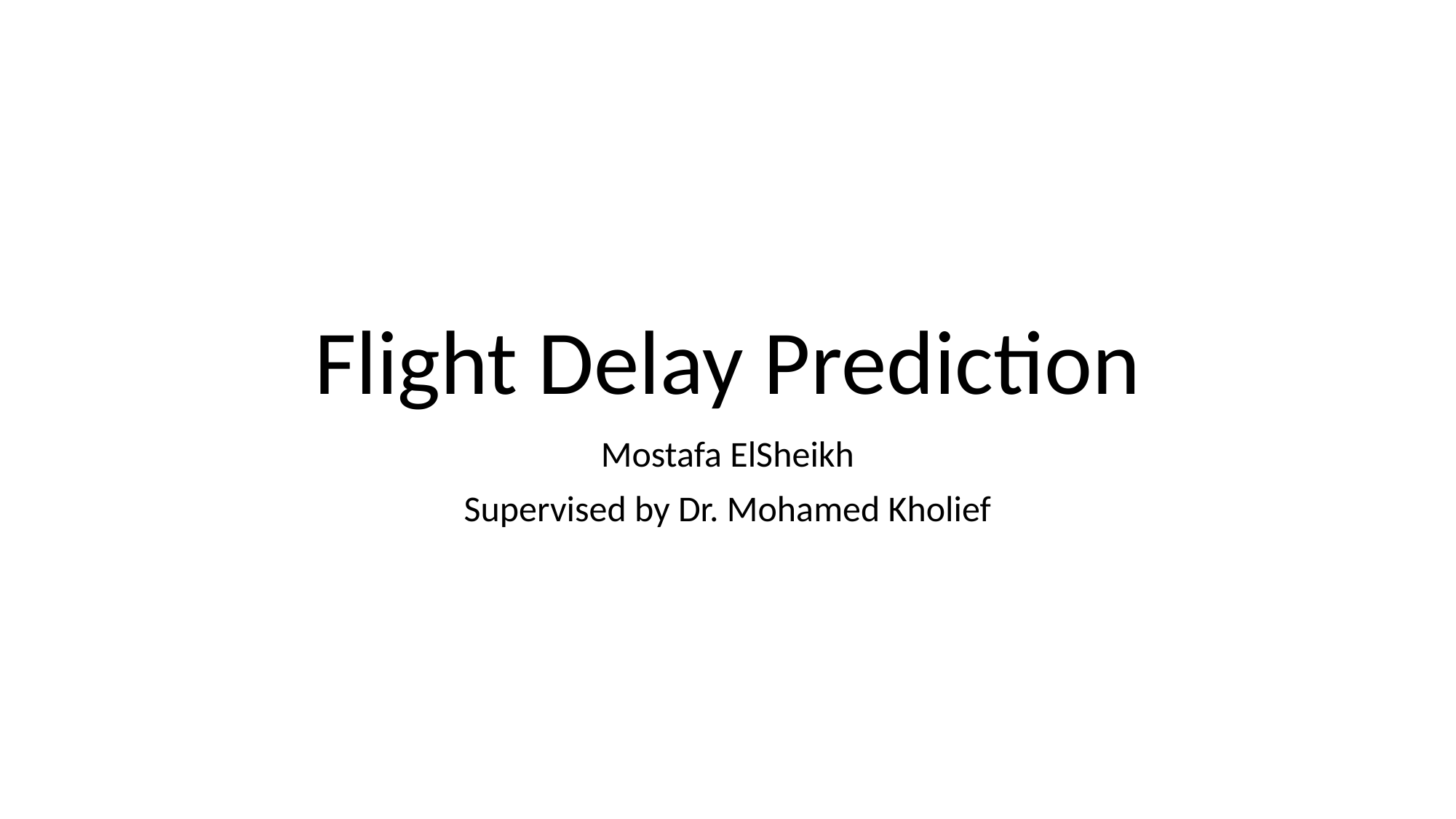

# Flight Delay Prediction
Mostafa ElSheikh
Supervised by Dr. Mohamed Kholief